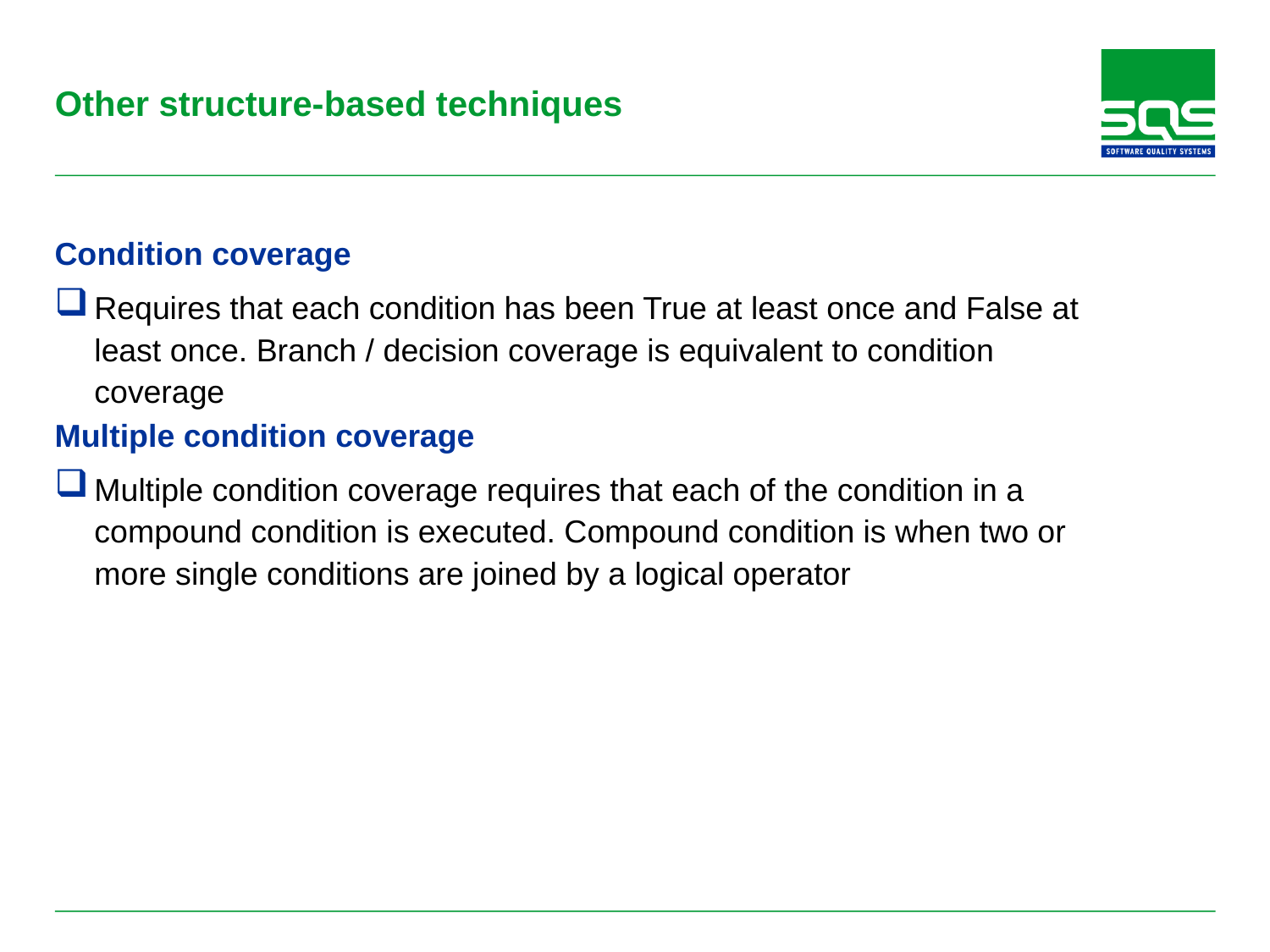

# Other structure-based techniques
Condition coverage
Requires that each condition has been True at least once and False at least once. Branch / decision coverage is equivalent to condition coverage
Multiple condition coverage
Multiple condition coverage requires that each of the condition in a compound condition is executed. Compound condition is when two or more single conditions are joined by a logical operator